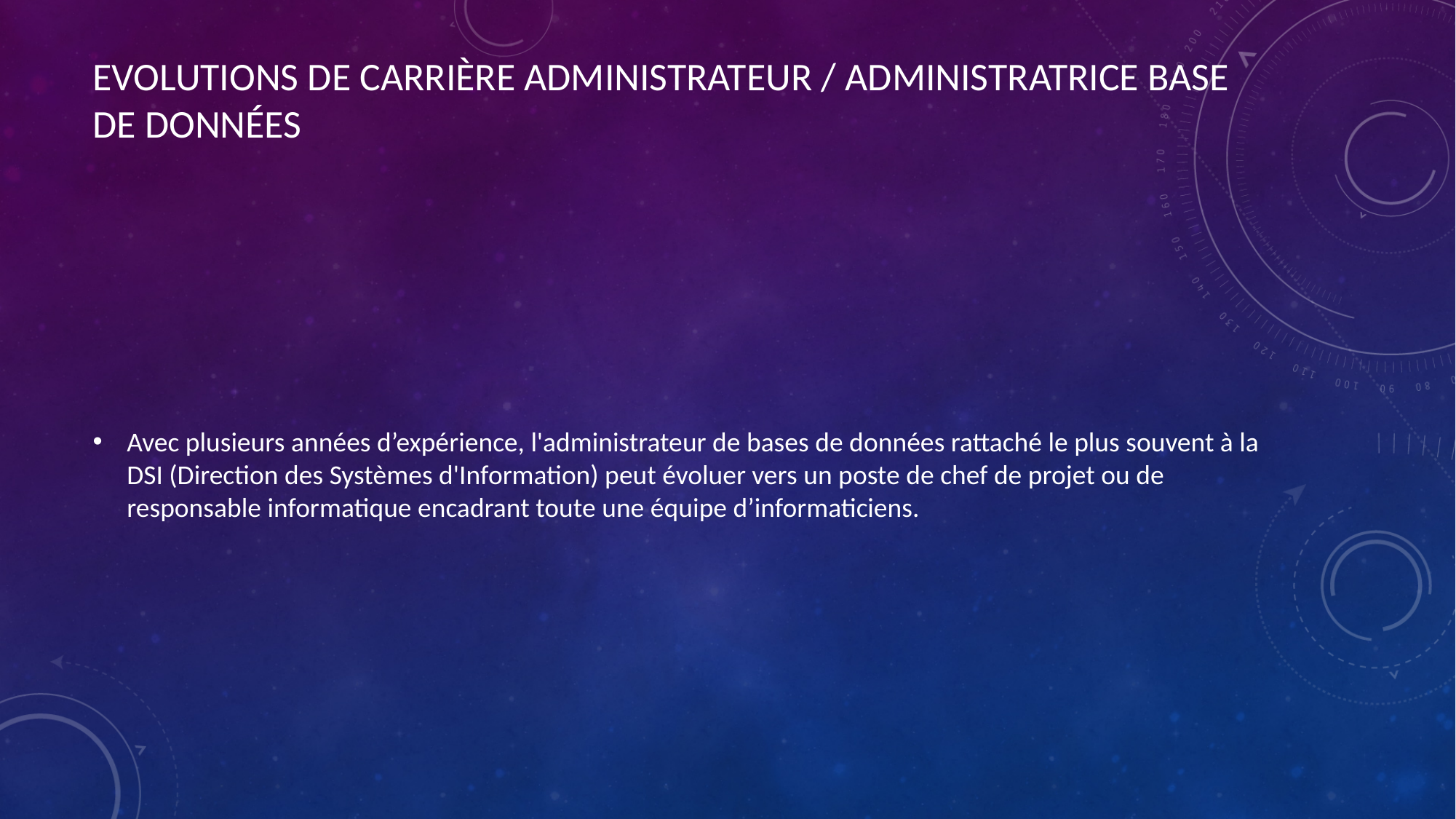

# Evolutions de carrière Administrateur / Administratrice base de données
Avec plusieurs années d’expérience, l'administrateur de bases de données rattaché le plus souvent à la DSI (Direction des Systèmes d'Information) peut évoluer vers un poste de chef de projet ou de responsable informatique encadrant toute une équipe d’informaticiens.